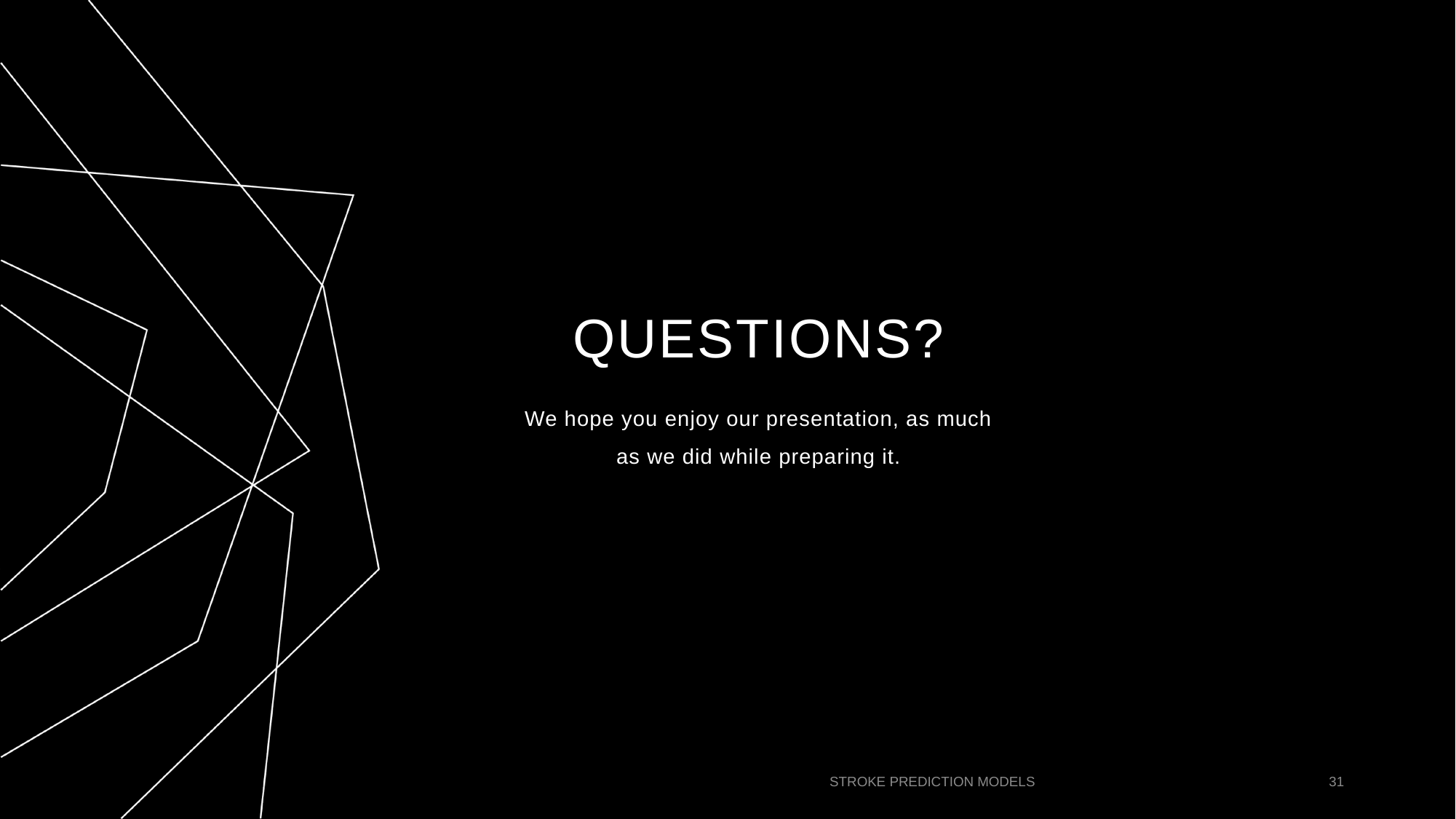

# Questions?
We hope you enjoy our presentation, as much as we did while preparing it.
STROKE PREDICTION MODELS
31